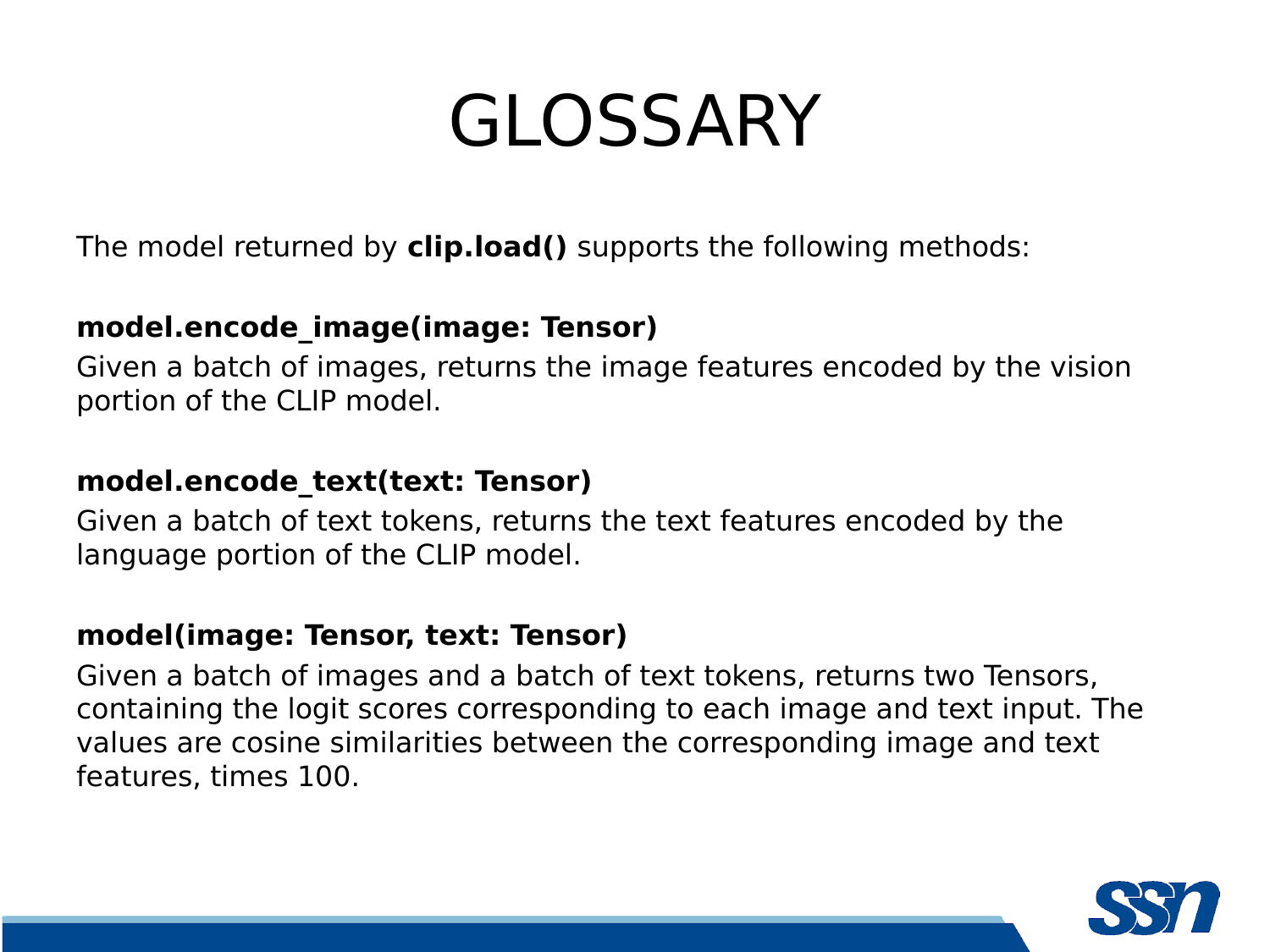

# GLOSSARY
The model returned by clip.load() supports the following methods:

model.encode_image(image: Tensor)
Given a batch of images, returns the image features encoded by the vision portion of the CLIP model.

model.encode_text(text: Tensor)
Given a batch of text tokens, returns the text features encoded by the language portion of the CLIP model.

model(image: Tensor, text: Tensor)
Given a batch of images and a batch of text tokens, returns two Tensors, containing the logit scores corresponding to each image and text input. The values are cosine similarities between the corresponding image and text features, times 100.